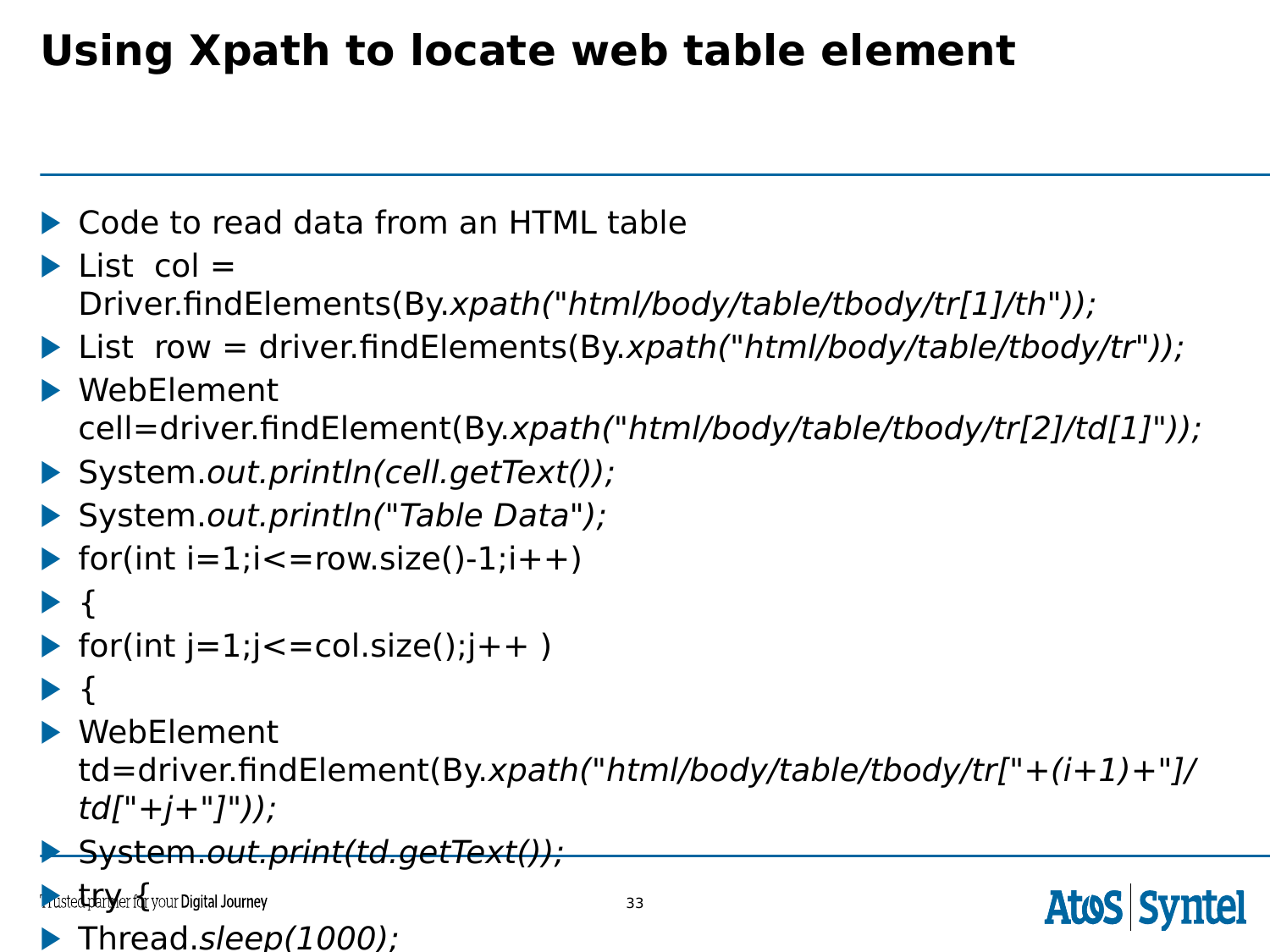

Using Xpath to locate web table element
Code to read data from an HTML table
List  col = Driver.findElements(By.xpath("html/body/table/tbody/tr[1]/th"));
List  row = driver.findElements(By.xpath("html/body/table/tbody/tr"));
WebElement cell=driver.findElement(By.xpath("html/body/table/tbody/tr[2]/td[1]"));
System.out.println(cell.getText());
System.out.println("Table Data");
for(int i=1;i<=row.size()-1;i++)
{
for(int j=1;j<=col.size();j++ )
{
WebElement td=driver.findElement(By.xpath("html/body/table/tbody/tr["+(i+1)+"]/td["+j+"]"));
System.out.print(td.getText());
try {
Thread.sleep(1000);
} catch (InterruptedException e) {
// TODO Auto-generated catch block
e.printStackTrace();
}
}
System.out.println();
}